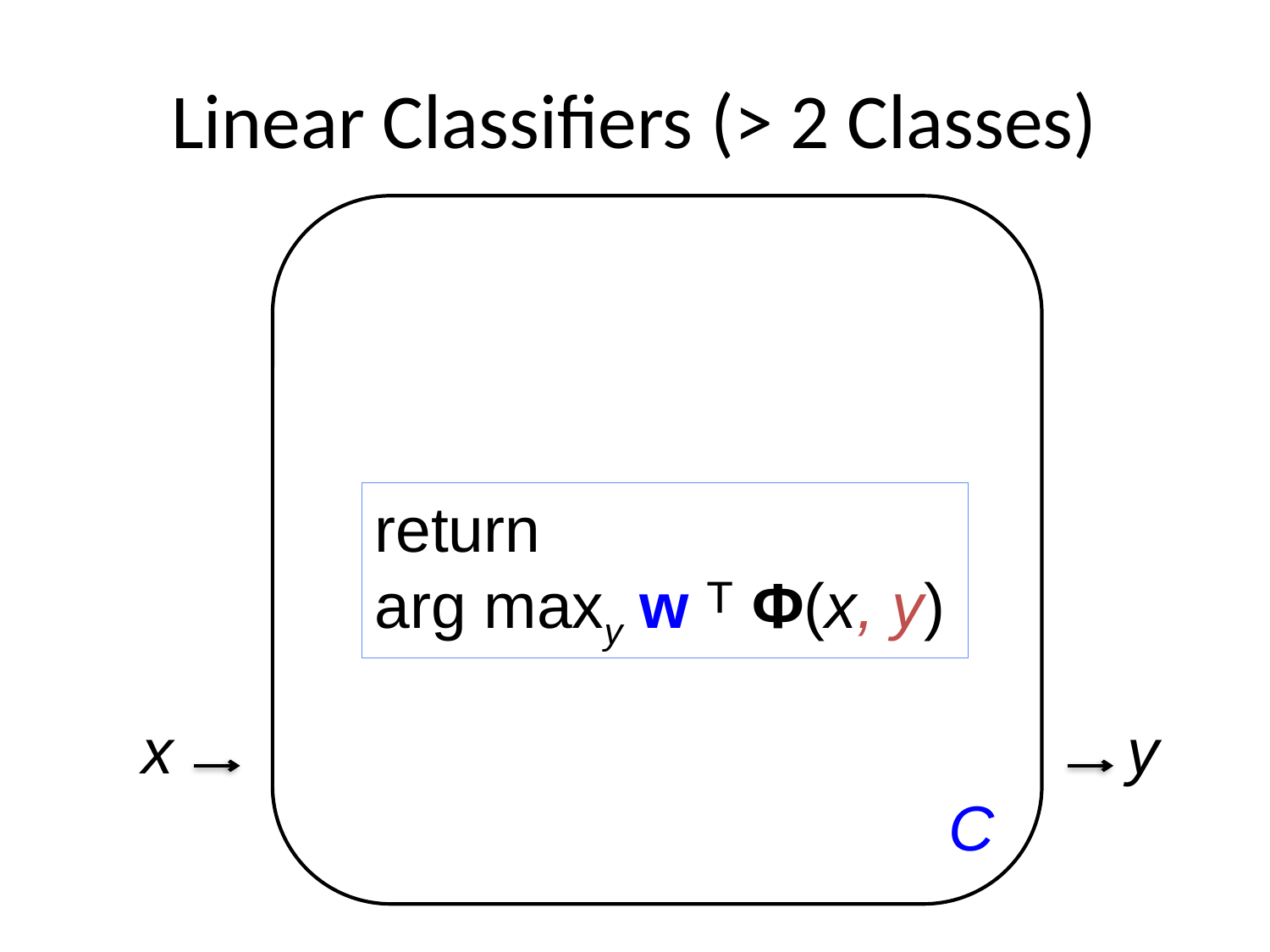

# Linear Classifiers (> 2 Classes)
C
return
arg maxy w ᵀ Φ(x, y)
x
y